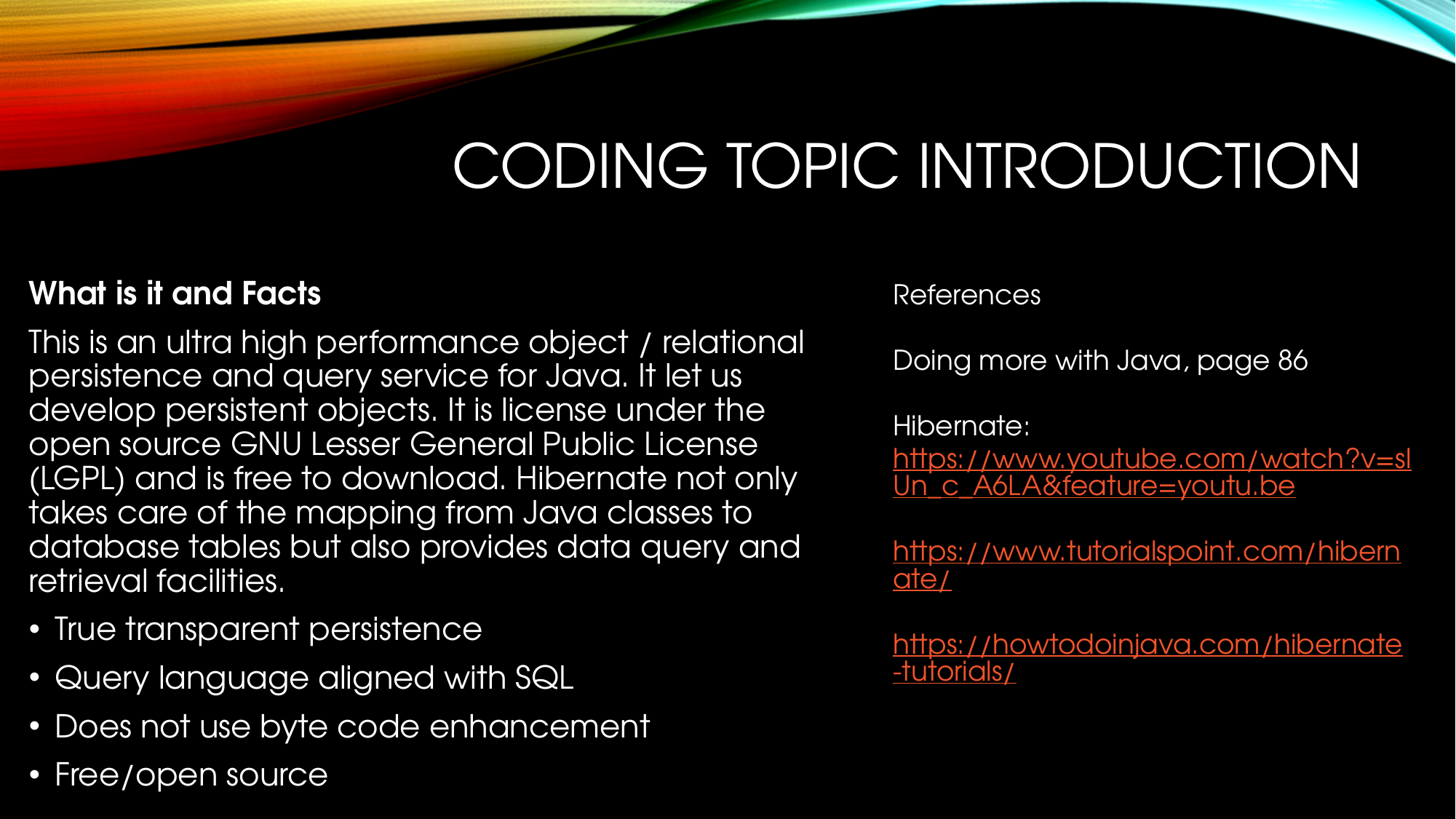

# CODING TOPIC INTRODUCTION
What is it and Facts
This is an ultra high performance object / relational persistence and query service for Java. It let us develop persistent objects. It is license under the open source GNU Lesser General Public License (LGPL) and is free to download. Hibernate not only takes care of the mapping from Java classes to database tables but also provides data query and retrieval facilities.
True transparent persistence
Query language aligned with SQL
Does not use byte code enhancement
Free/open source

References

Doing more with Java, page 86

Hibernate:
https://www.youtube.com/watch?v=slUn_c_A6LA&feature=youtu.be

https://www.tutorialspoint.com/hibernate/

https://howtodoinjava.com/hibernate-tutorials/